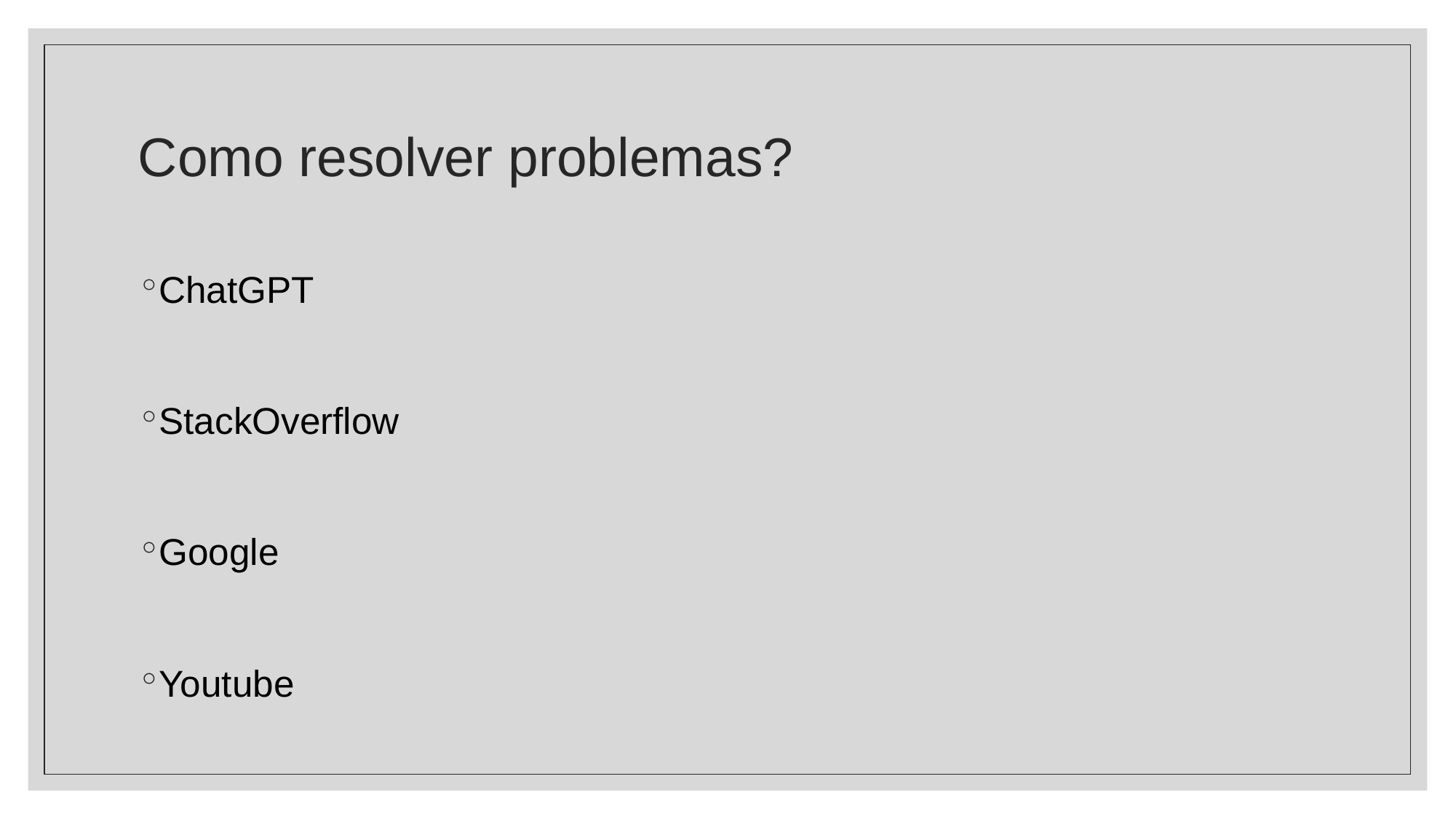

# Como resolver problemas?
ChatGPT

StackOverflow

Google

Youtube